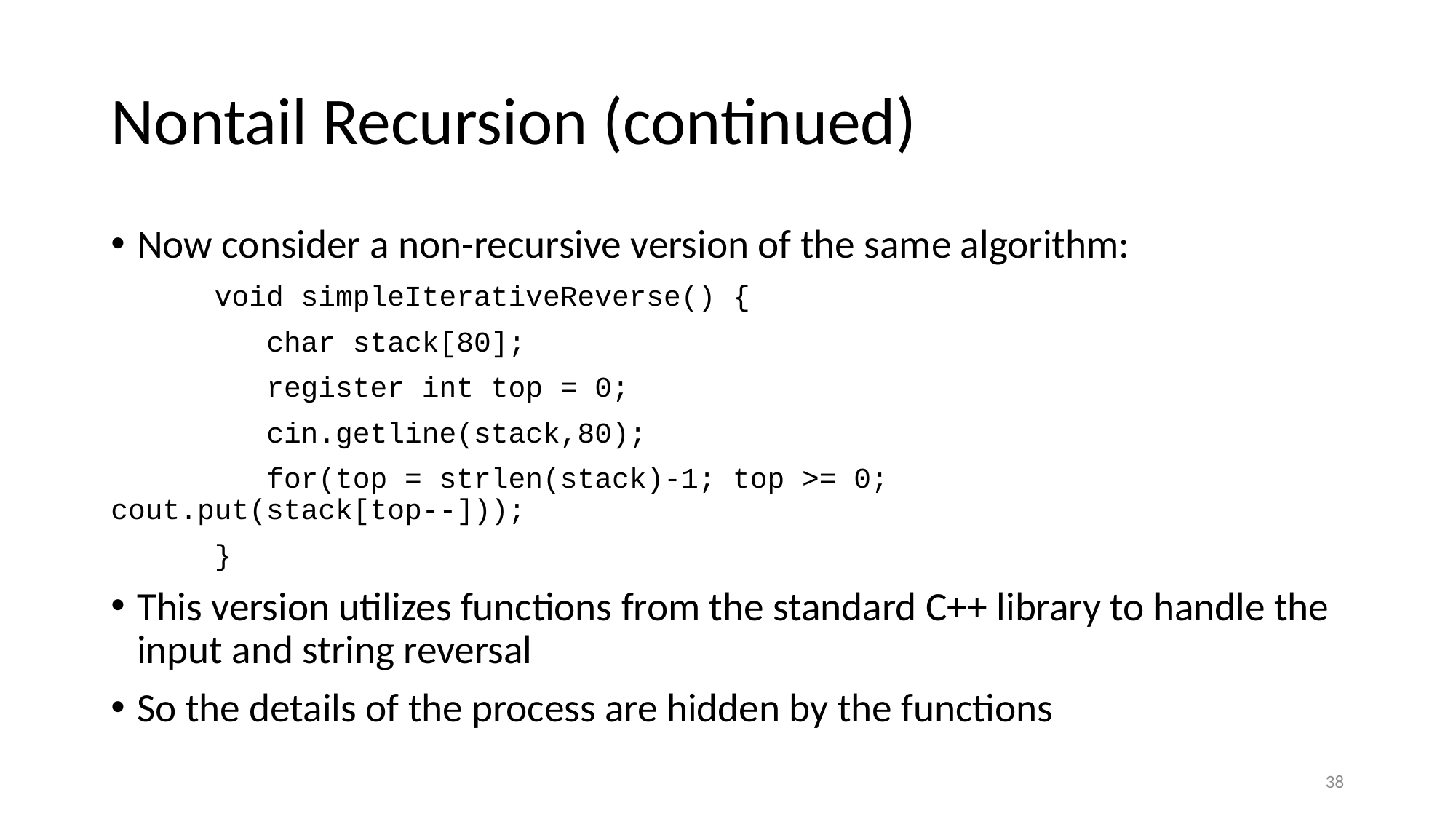

# Nontail Recursion (continued)
Now consider a non-recursive version of the same algorithm:
	void simpleIterativeReverse() {
	   char stack[80];
	   register int top = 0;
	   cin.getline(stack,80);
	   for(top = strlen(stack)-1; top >= 0; 			 cout.put(stack[top--]));
	}
This version utilizes functions from the standard C++ library to handle the input and string reversal
So the details of the process are hidden by the functions
38